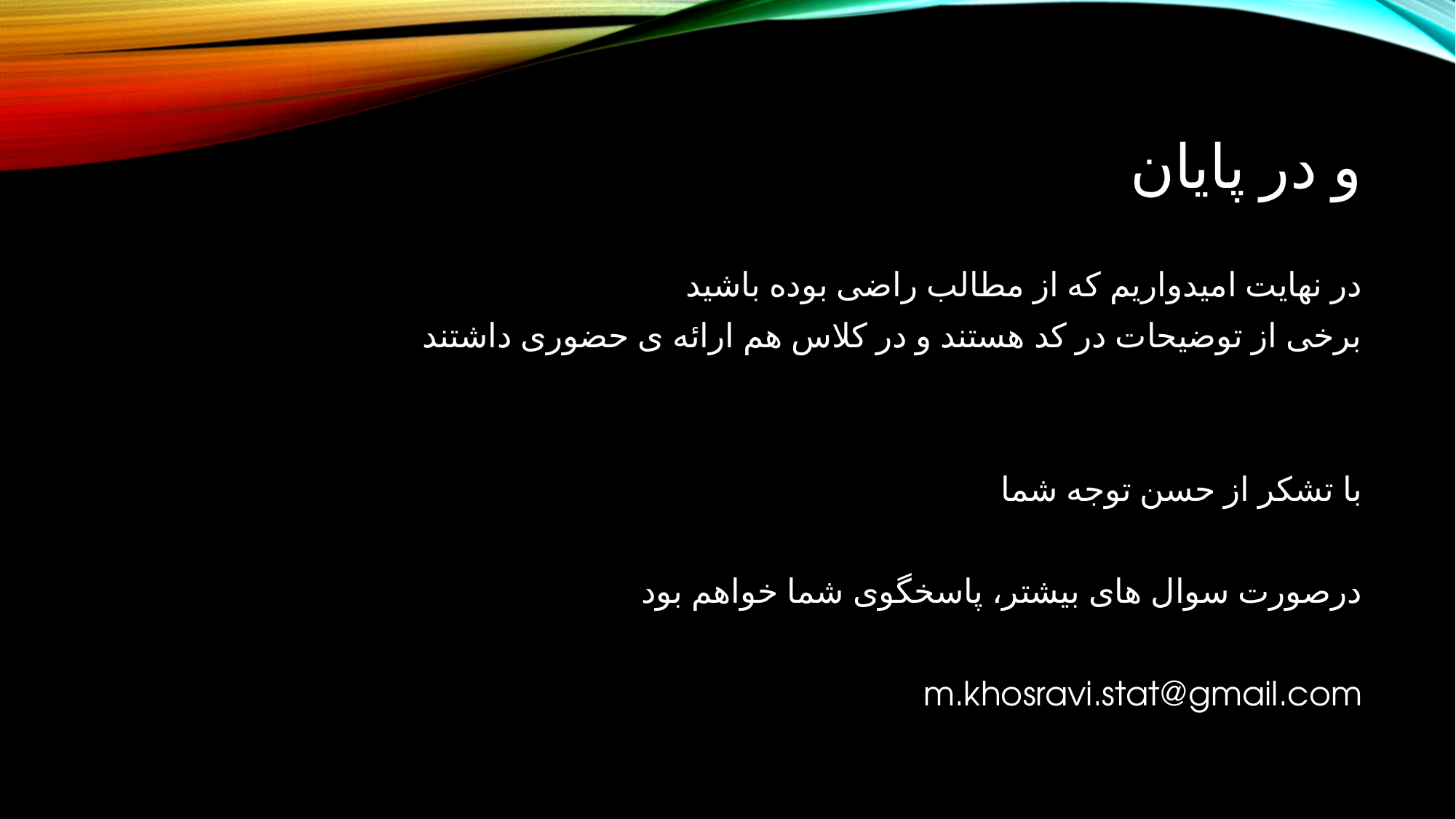

# و در پایان
در نهایت امیدواریم که از مطالب راضی بوده باشید
برخی از توضیحات در کد هستند و در کلاس هم ارائه ی حضوری داشتند

با تشکر از حسن توجه شما

درصورت سوال های بیشتر، پاسخگوی شما خواهم بود

m.khosravi.stat@gmail.com